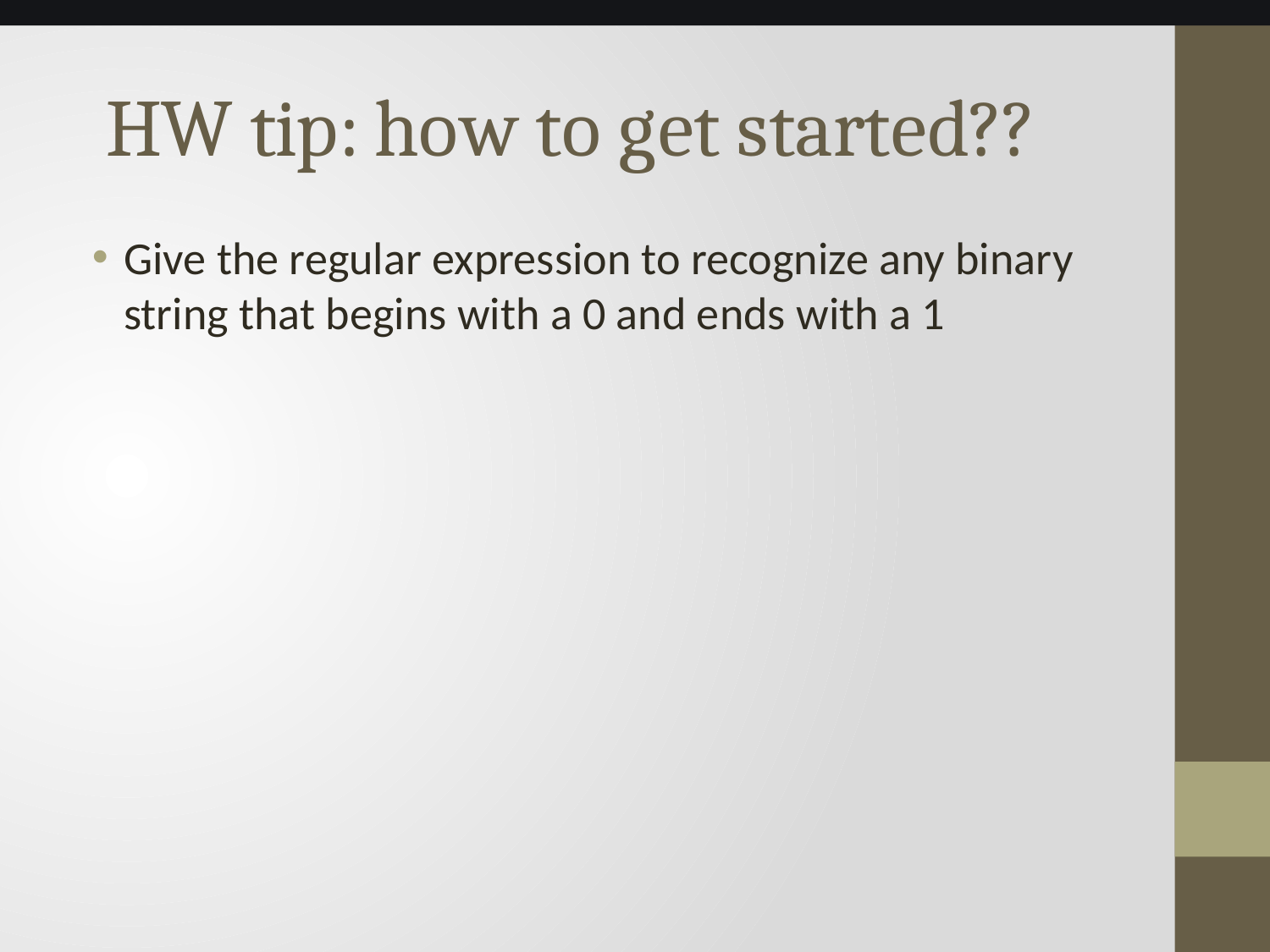

# HW tip: how to get started??
Give the regular expression to recognize any binary string that begins with a 0 and ends with a 1